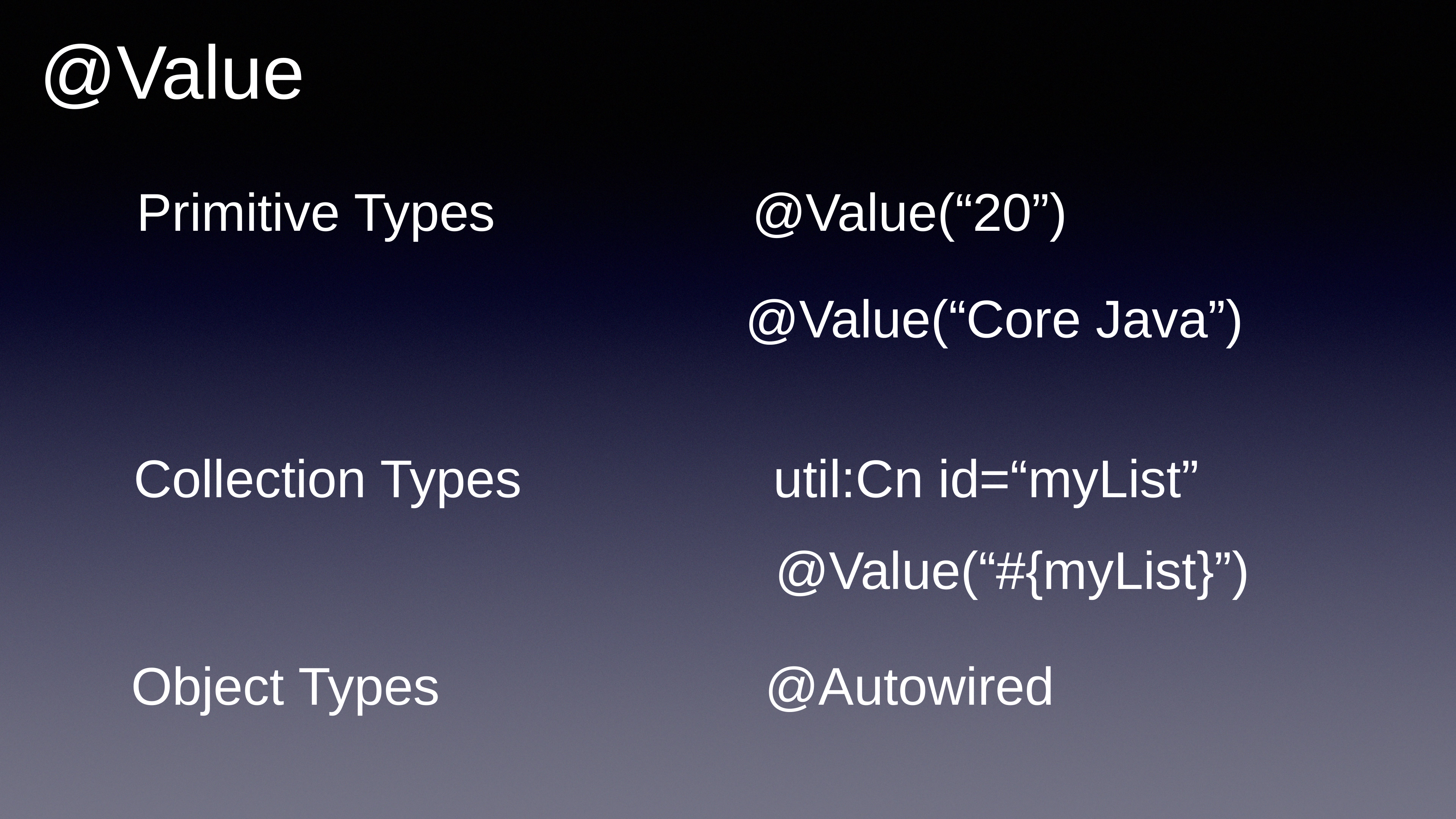

@Value
Primitive Types
@Value(“20”)
@Value(“Core Java”)
Collection Types
util:Cn id=“myList”
@Value(“#{myList}”)
Object Types
@Autowired